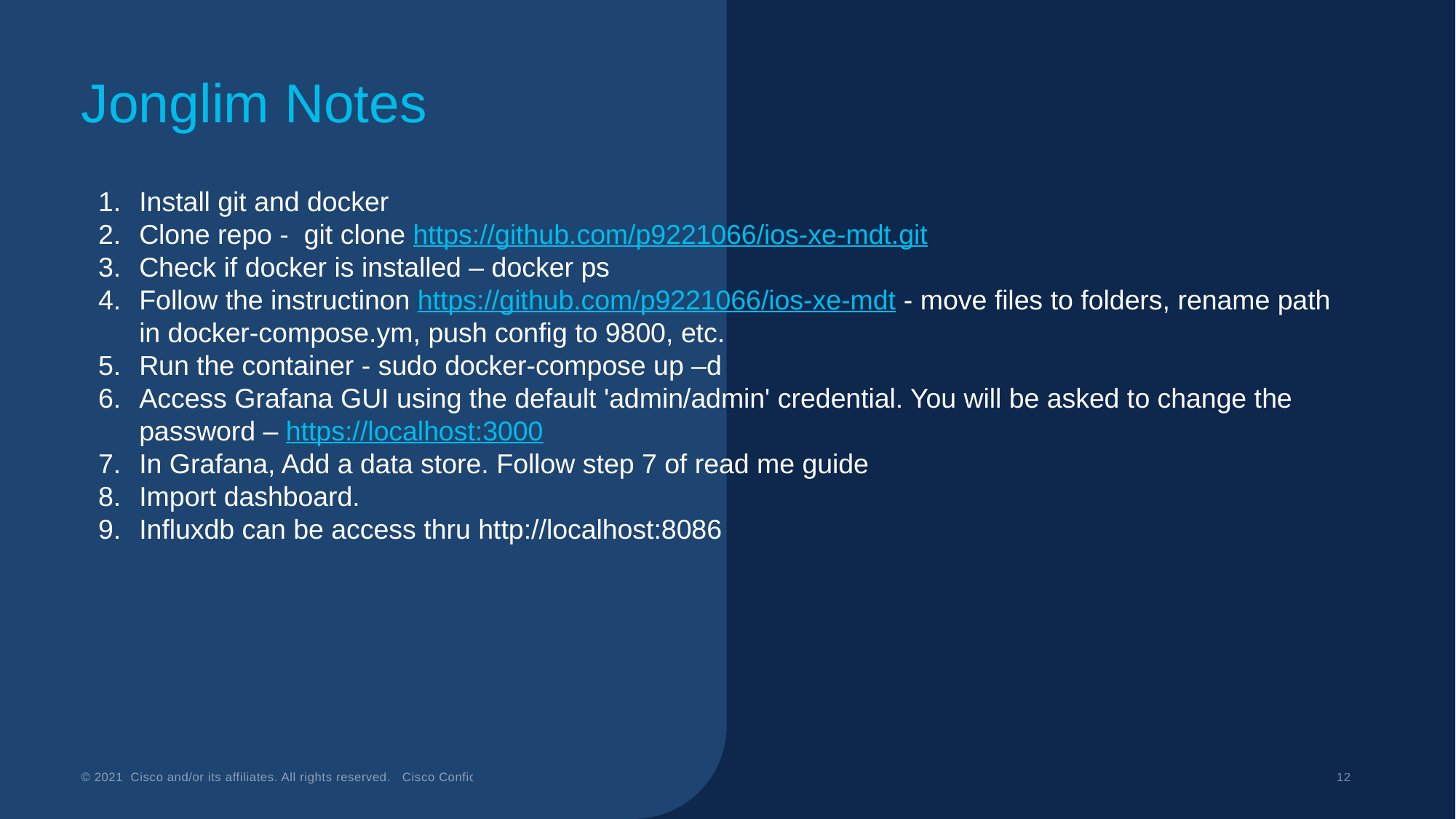

# Jonglim Notes
Install git and docker
Clone repo -  git clone https://github.com/p9221066/ios-xe-mdt.git
Check if docker is installed – docker ps
Follow the instructinon https://github.com/p9221066/ios-xe-mdt - move files to folders, rename path in docker-compose.ym, push config to 9800, etc.
Run the container - sudo docker-compose up –d
Access Grafana GUI using the default 'admin/admin' credential. You will be asked to change the password – https://localhost:3000
In Grafana, Add a data store. Follow step 7 of read me guide
Import dashboard.
Influxdb can be access thru http://localhost:8086